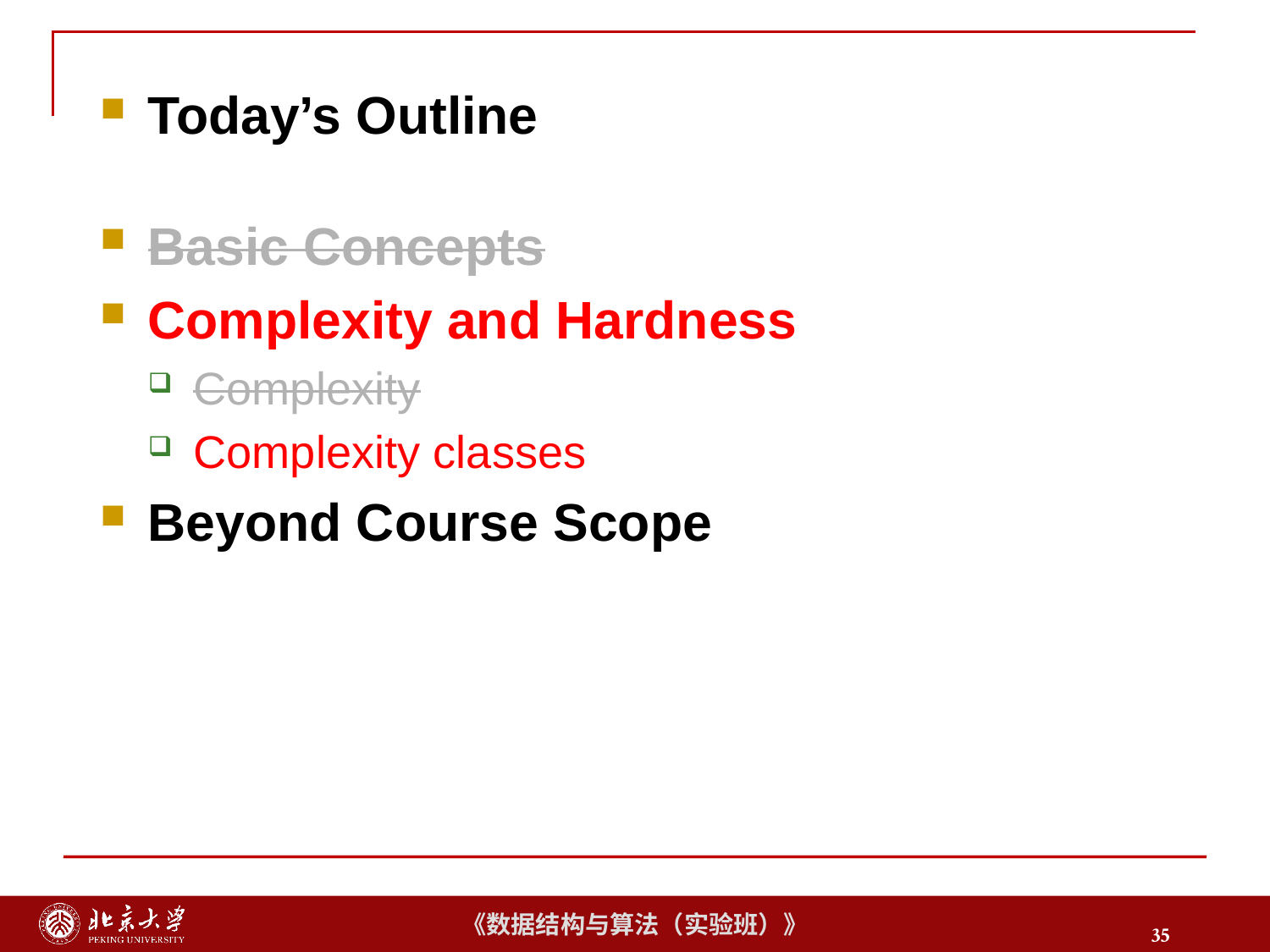

Basic Concepts
Complexity and Hardness
Complexity
Complexity classes
Beyond Course Scope
Today’s Outline
35